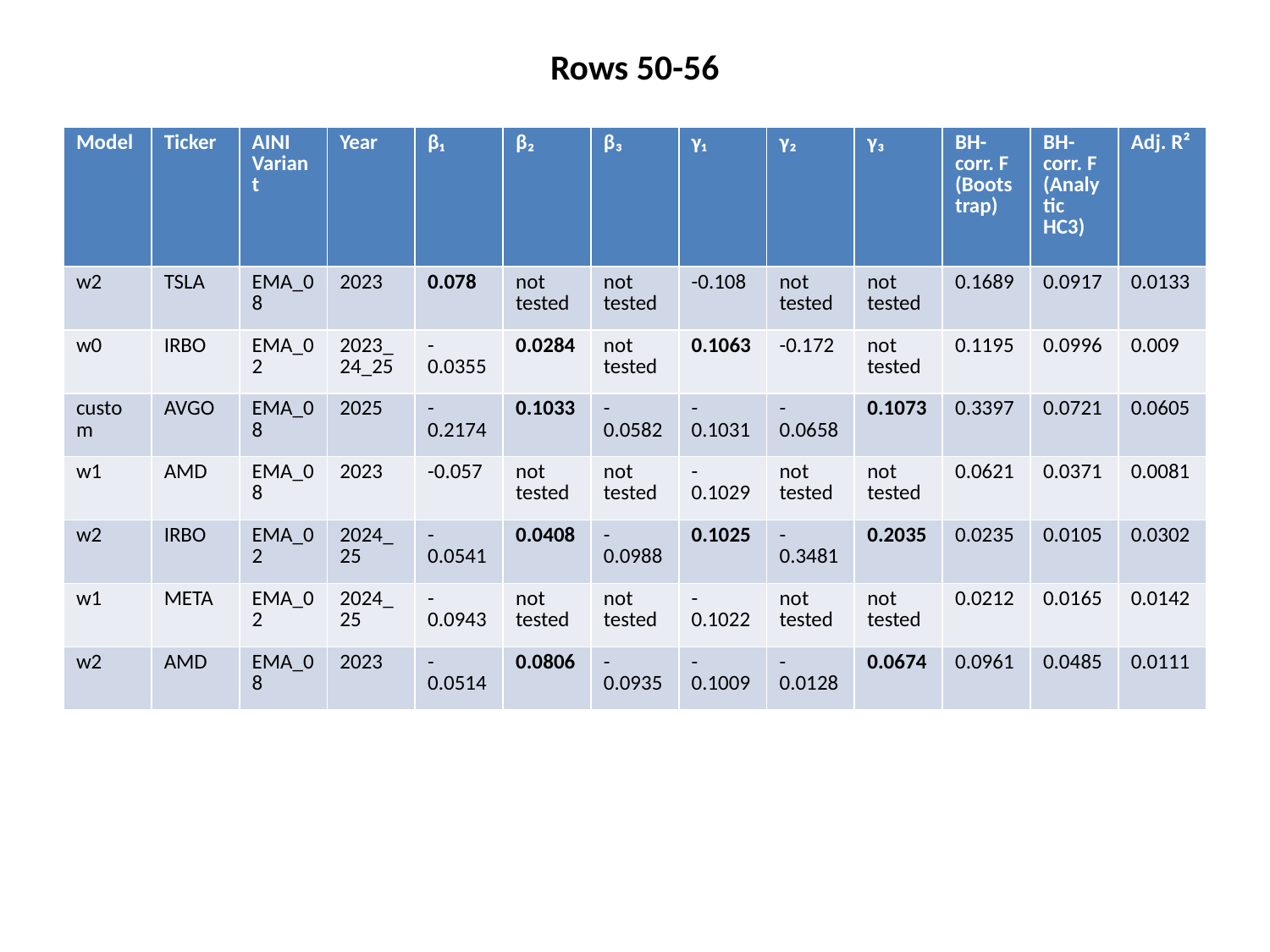

Rows 50-56
#
| Model | Ticker | AINI Variant | Year | β₁ | β₂ | β₃ | γ₁ | γ₂ | γ₃ | BH-corr. F (Bootstrap) | BH-corr. F (Analytic HC3) | Adj. R² |
| --- | --- | --- | --- | --- | --- | --- | --- | --- | --- | --- | --- | --- |
| w2 | TSLA | EMA\_08 | 2023 | 0.078 | not tested | not tested | -0.108 | not tested | not tested | 0.1689 | 0.0917 | 0.0133 |
| w0 | IRBO | EMA\_02 | 2023\_24\_25 | -0.0355 | 0.0284 | not tested | 0.1063 | -0.172 | not tested | 0.1195 | 0.0996 | 0.009 |
| custom | AVGO | EMA\_08 | 2025 | -0.2174 | 0.1033 | -0.0582 | -0.1031 | -0.0658 | 0.1073 | 0.3397 | 0.0721 | 0.0605 |
| w1 | AMD | EMA\_08 | 2023 | -0.057 | not tested | not tested | -0.1029 | not tested | not tested | 0.0621 | 0.0371 | 0.0081 |
| w2 | IRBO | EMA\_02 | 2024\_25 | -0.0541 | 0.0408 | -0.0988 | 0.1025 | -0.3481 | 0.2035 | 0.0235 | 0.0105 | 0.0302 |
| w1 | META | EMA\_02 | 2024\_25 | -0.0943 | not tested | not tested | -0.1022 | not tested | not tested | 0.0212 | 0.0165 | 0.0142 |
| w2 | AMD | EMA\_08 | 2023 | -0.0514 | 0.0806 | -0.0935 | -0.1009 | -0.0128 | 0.0674 | 0.0961 | 0.0485 | 0.0111 |